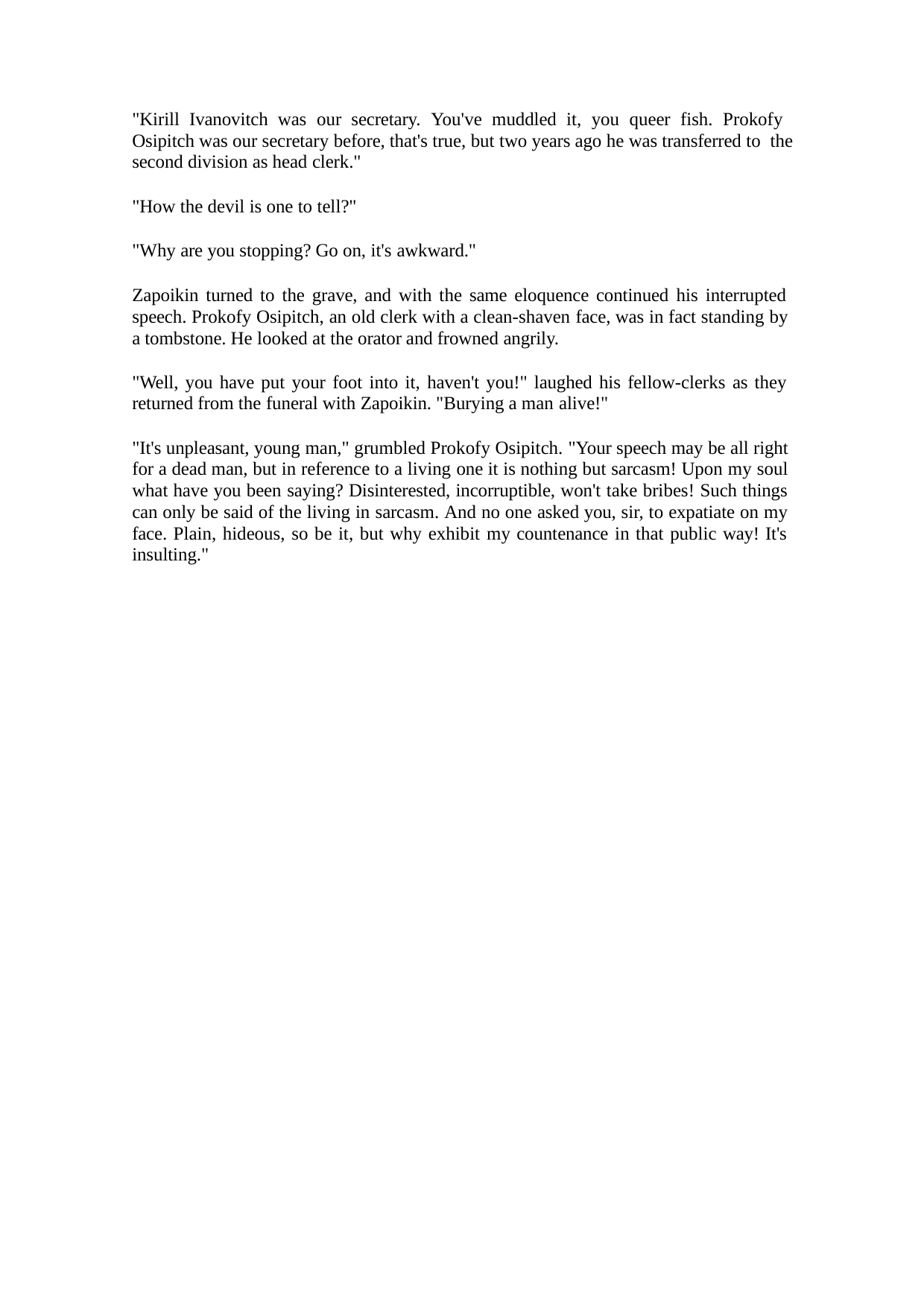

"Kirill Ivanovitch was our secretary. You've muddled it, you queer fish. Prokofy  Osipitch was our secretary before, that's true, but two years ago he was transferred to  the second division as head clerk."

"How the devil is one to tell?"

"Why are you stopping? Go on, it's awkward."

Zapoikin turned to the grave, and with the same eloquence continued his interrupted  speech. Prokofy Osipitch, an old clerk with a clean-shaven face, was in fact standing by  a tombstone. He looked at the orator and frowned angrily.

"Well, you have put your foot into it, haven't you!" laughed his fellow-clerks as they  returned from the funeral with Zapoikin. "Burying a man alive!"

"It's unpleasant, young man," grumbled Prokofy Osipitch. "Your speech may be all right  for a dead man, but in reference to a living one it is nothing but sarcasm! Upon my soul  what have you been saying? Disinterested, incorruptible, won't take bribes! Such things  can only be said of the living in sarcasm. And no one asked you, sir, to expatiate on my  face. Plain, hideous, so be it, but why exhibit my countenance in that public way! It's  insulting."